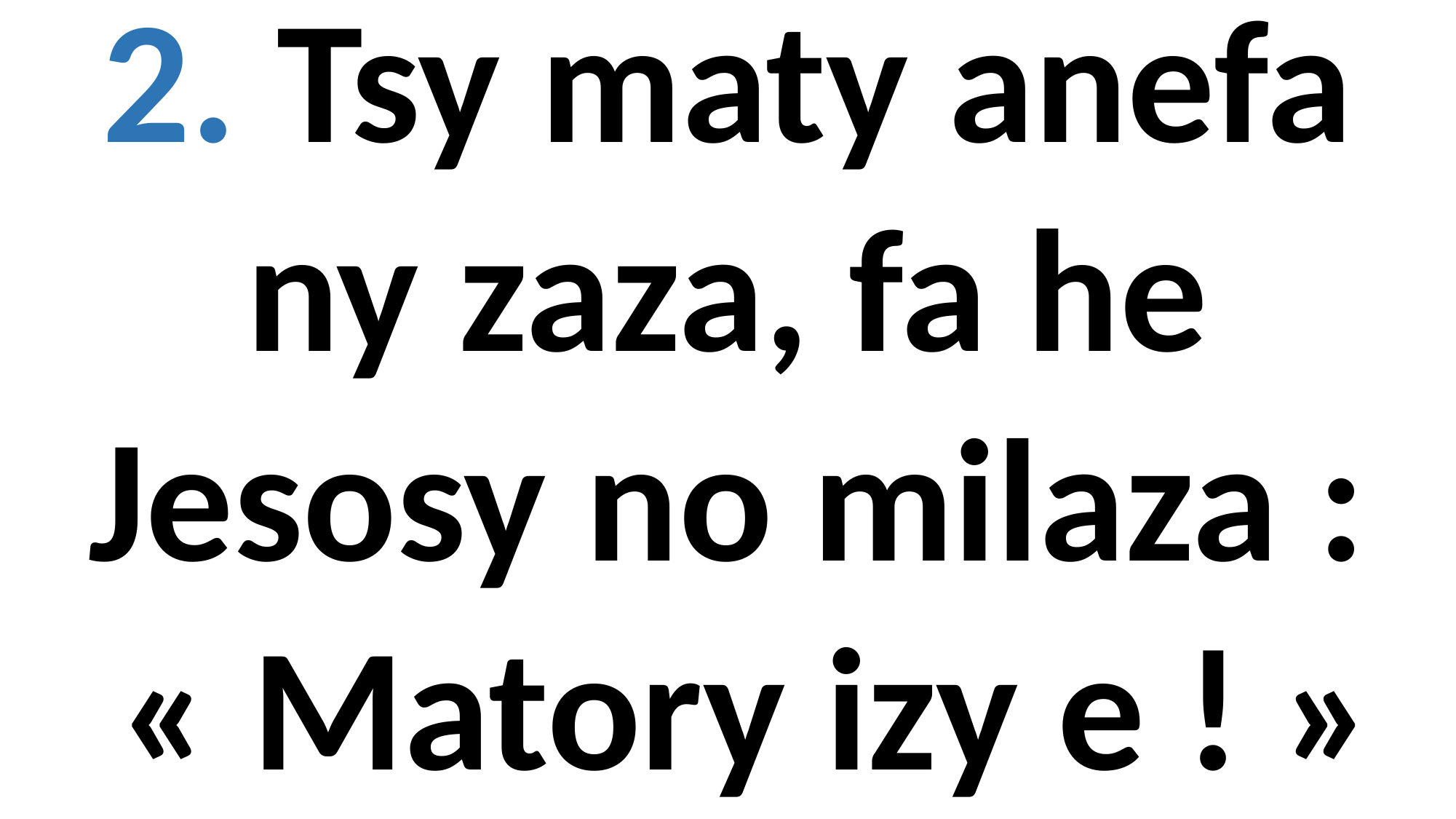

2. Tsy maty anefa ny zaza, fa he
Jesosy no milaza :
 « Matory izy e ! »